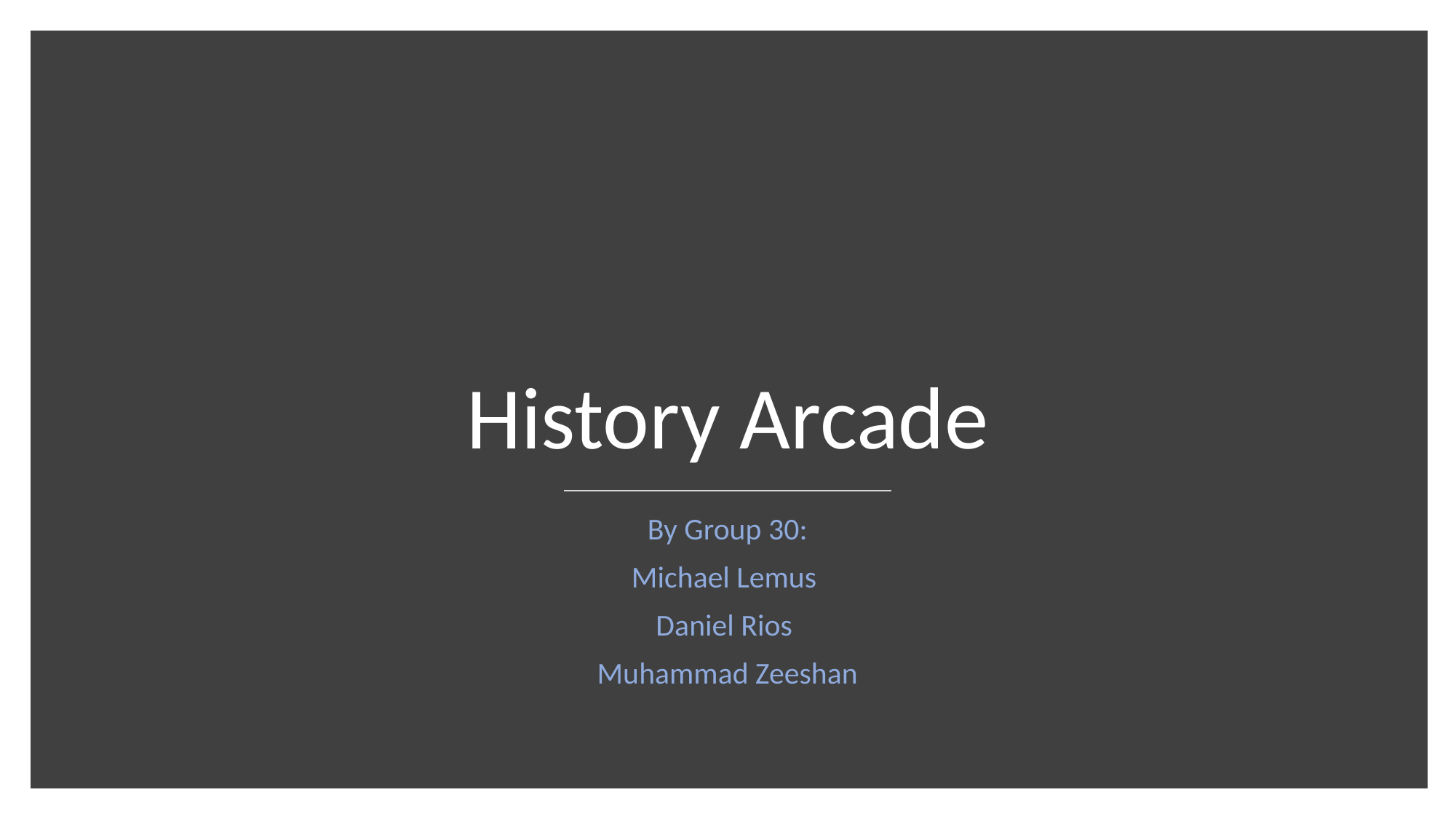

# History Arcade
By Group 30:
Michael Lemus
Daniel Rios
Muhammad Zeeshan